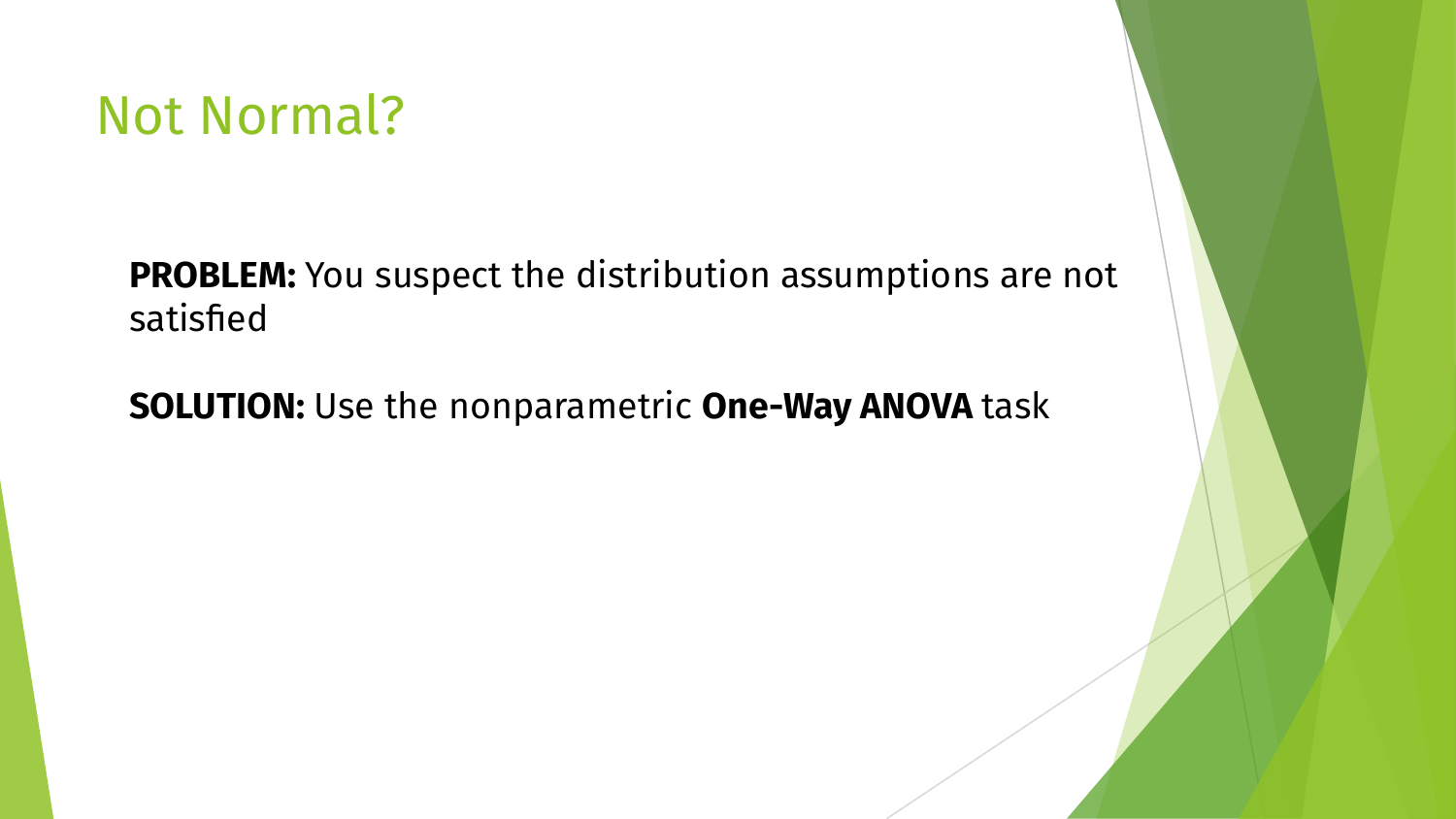

# Not Normal?
PROBLEM: You suspect the distribution assumptions are not satisfied

SOLUTION: Use the nonparametric One-Way ANOVA task